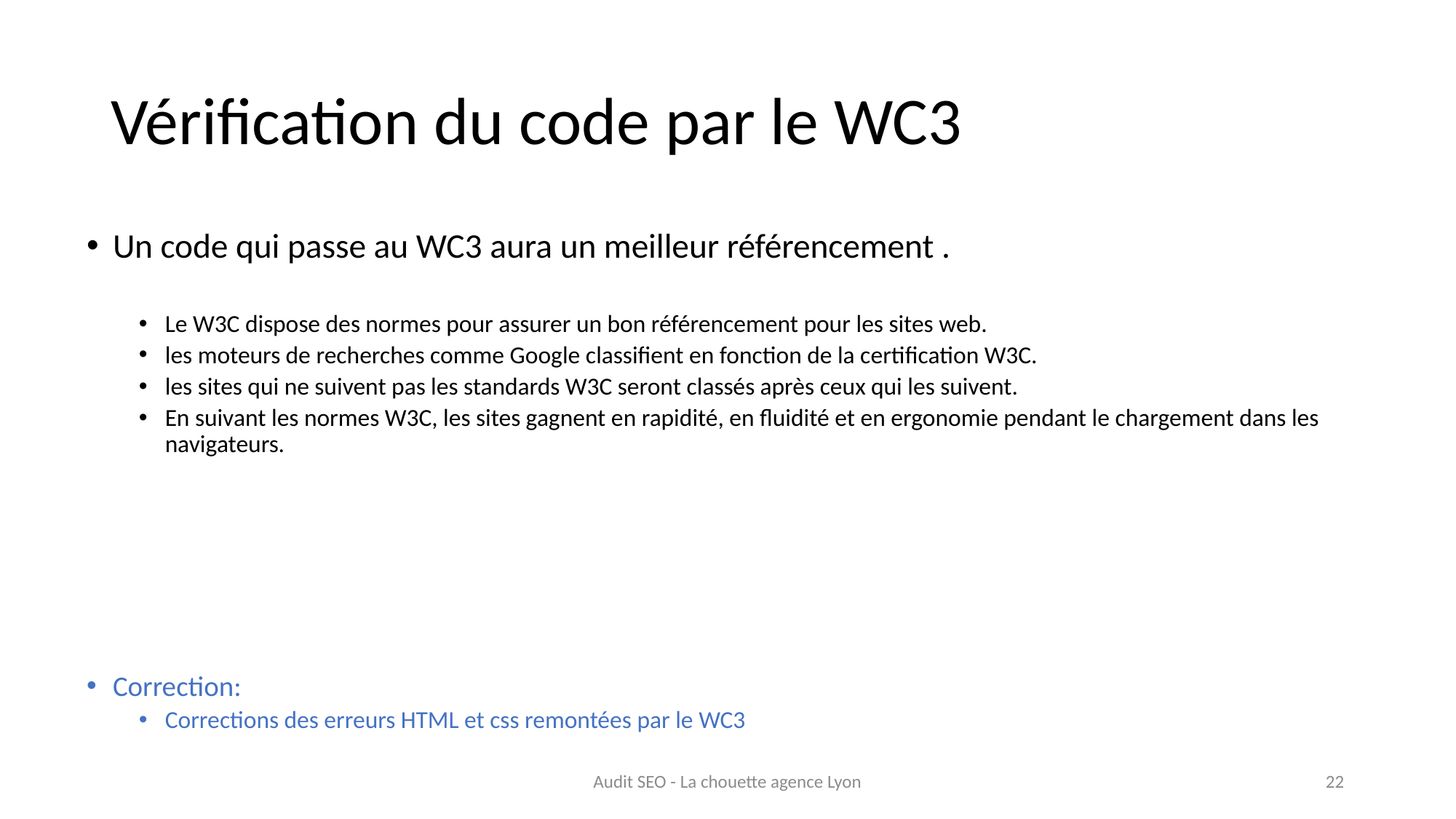

# Vérification du code par le WC3
Un code qui passe au WC3 aura un meilleur référencement .

Le W3C dispose des normes pour assurer un bon référencement pour les sites web.
les moteurs de recherches comme Google classifient en fonction de la certification W3C.
les sites qui ne suivent pas les standards W3C seront classés après ceux qui les suivent.
En suivant les normes W3C, les sites gagnent en rapidité, en fluidité et en ergonomie pendant le chargement dans les navigateurs.

Correction:
Corrections des erreurs HTML et css remontées par le WC3
Audit SEO - La chouette agence Lyon
22